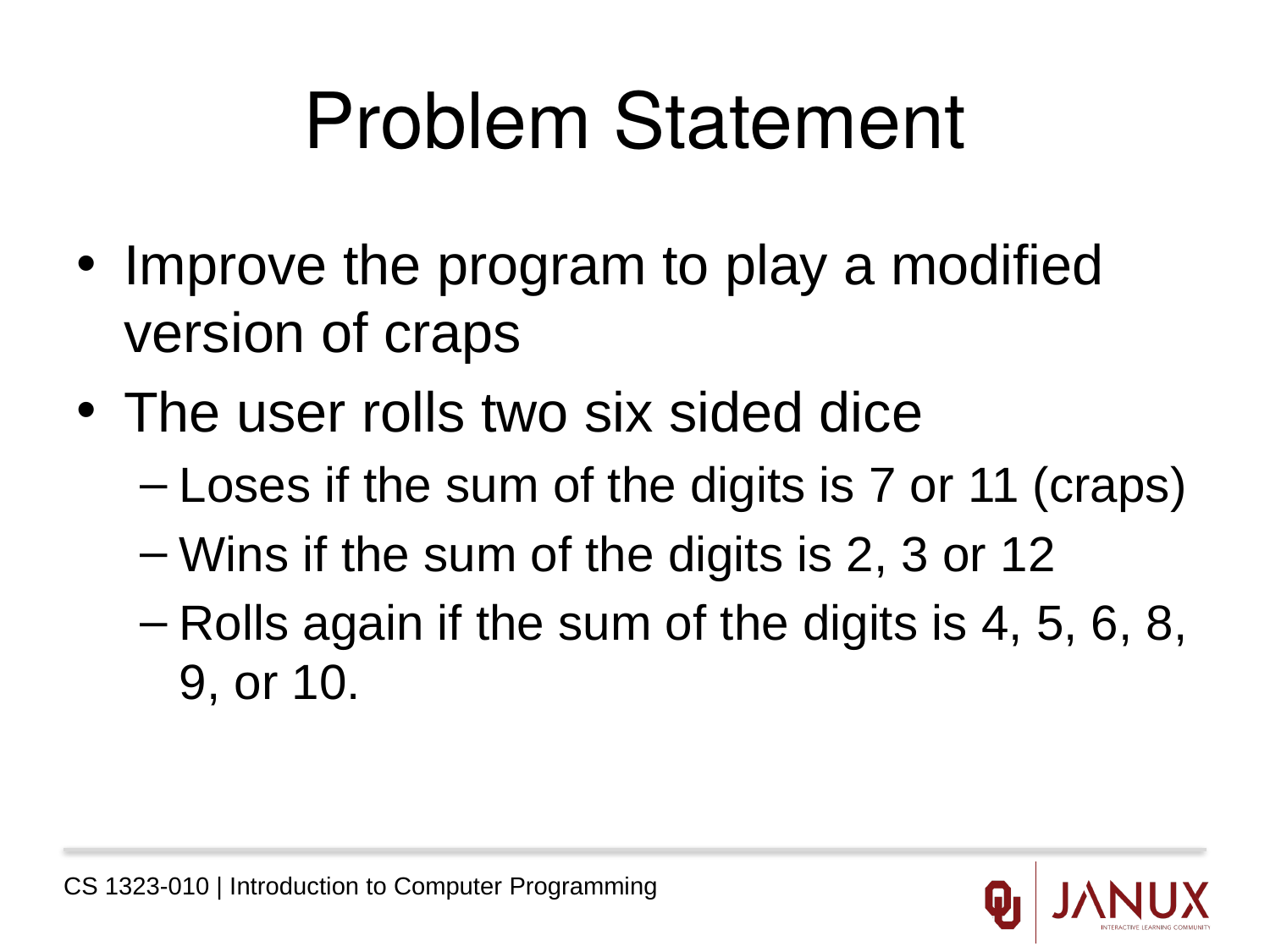

# Problem Statement
Improve the program to play a modified version of craps
The user rolls two six sided dice
Loses if the sum of the digits is 7 or 11 (craps)
Wins if the sum of the digits is 2, 3 or 12
Rolls again if the sum of the digits is 4, 5, 6, 8, 9, or 10.